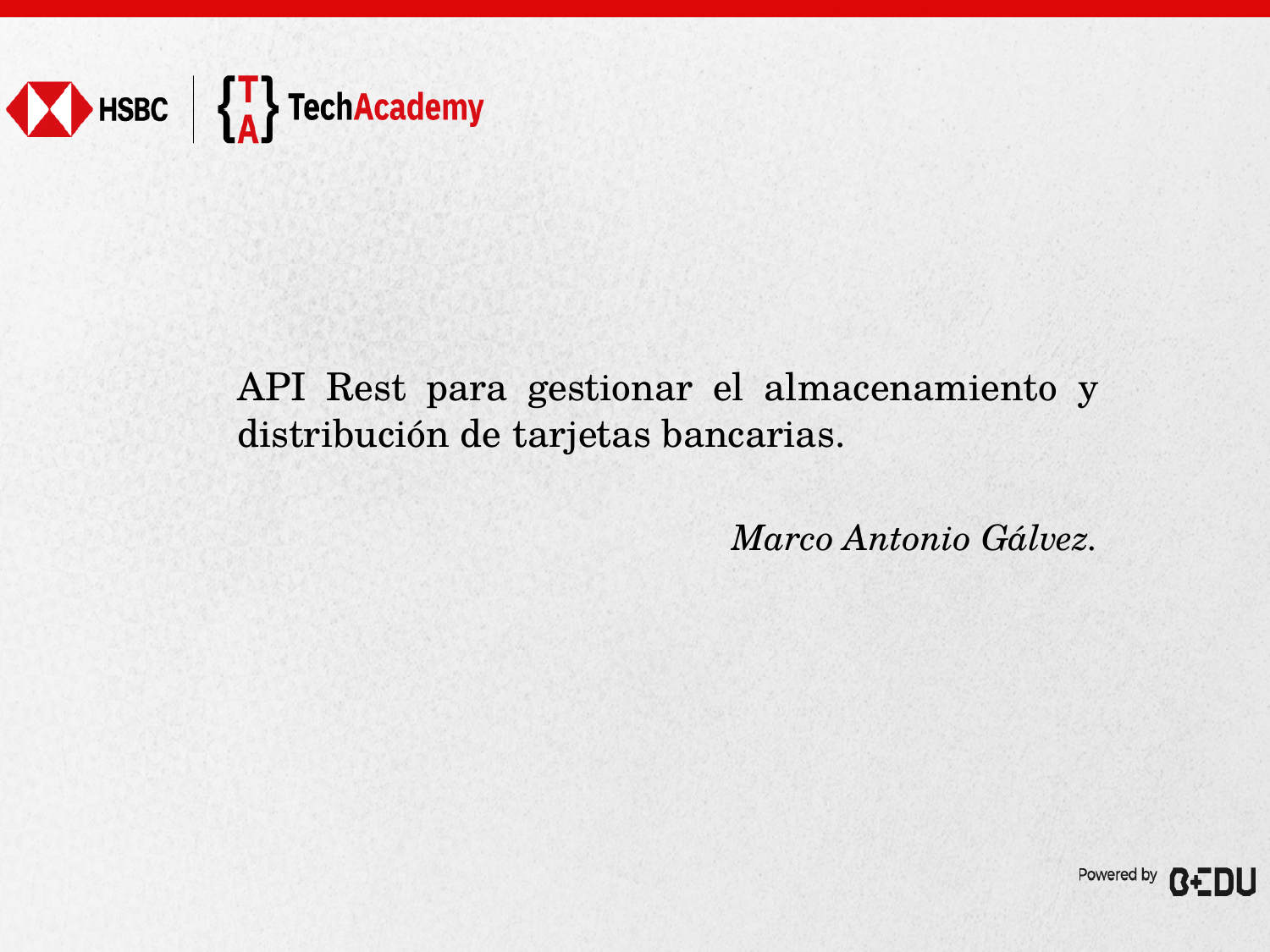

API Rest para gestionar el almacenamiento y distribución de tarjetas bancarias.

Marco Antonio Gálvez.